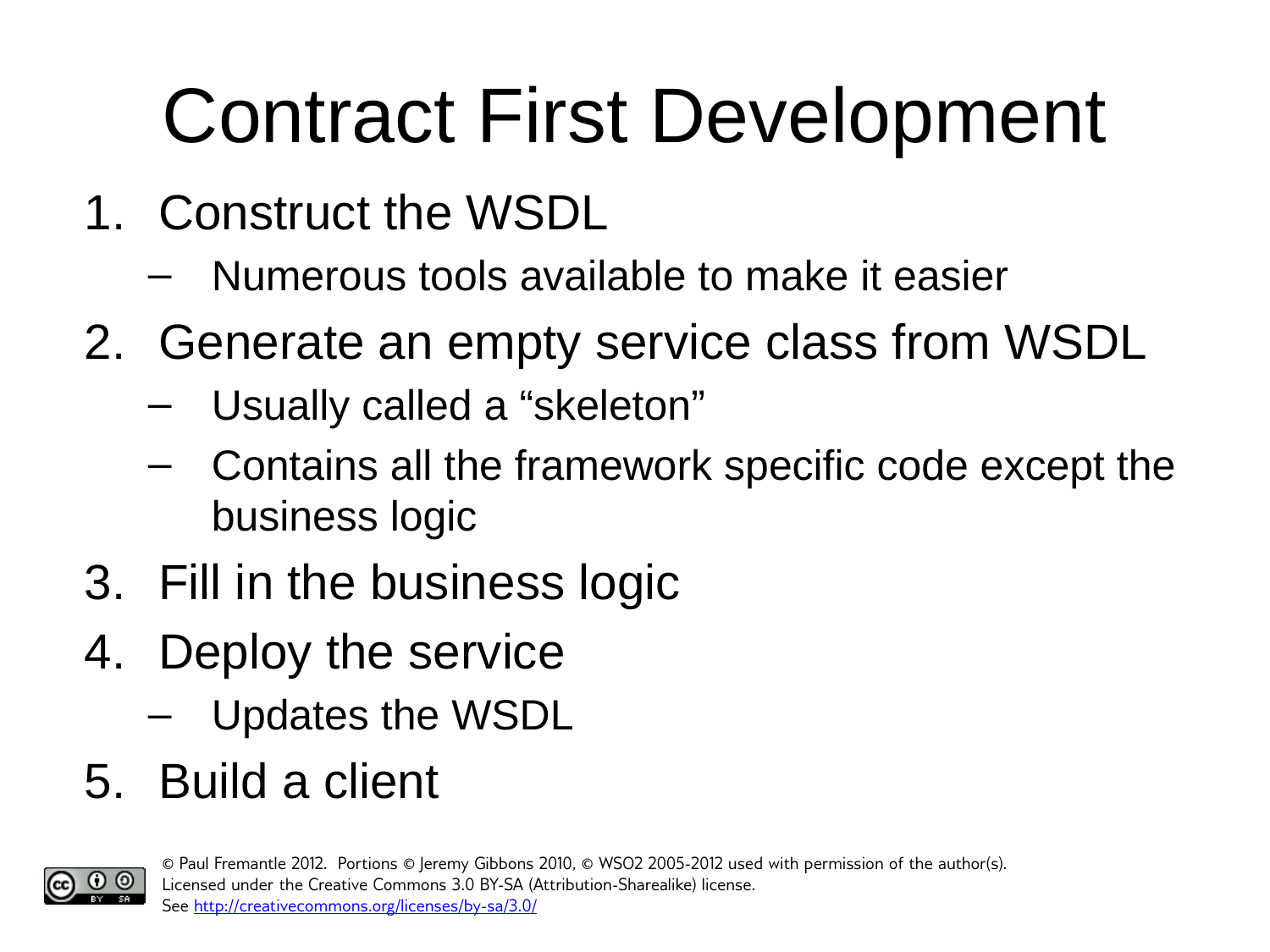

# Contract First Development
Construct the WSDL
Numerous tools available to make it easier
Generate an empty service class from WSDL
Usually called a “skeleton”
Contains all the framework specific code except the business logic
Fill in the business logic
Deploy the service
Updates the WSDL
Build a client